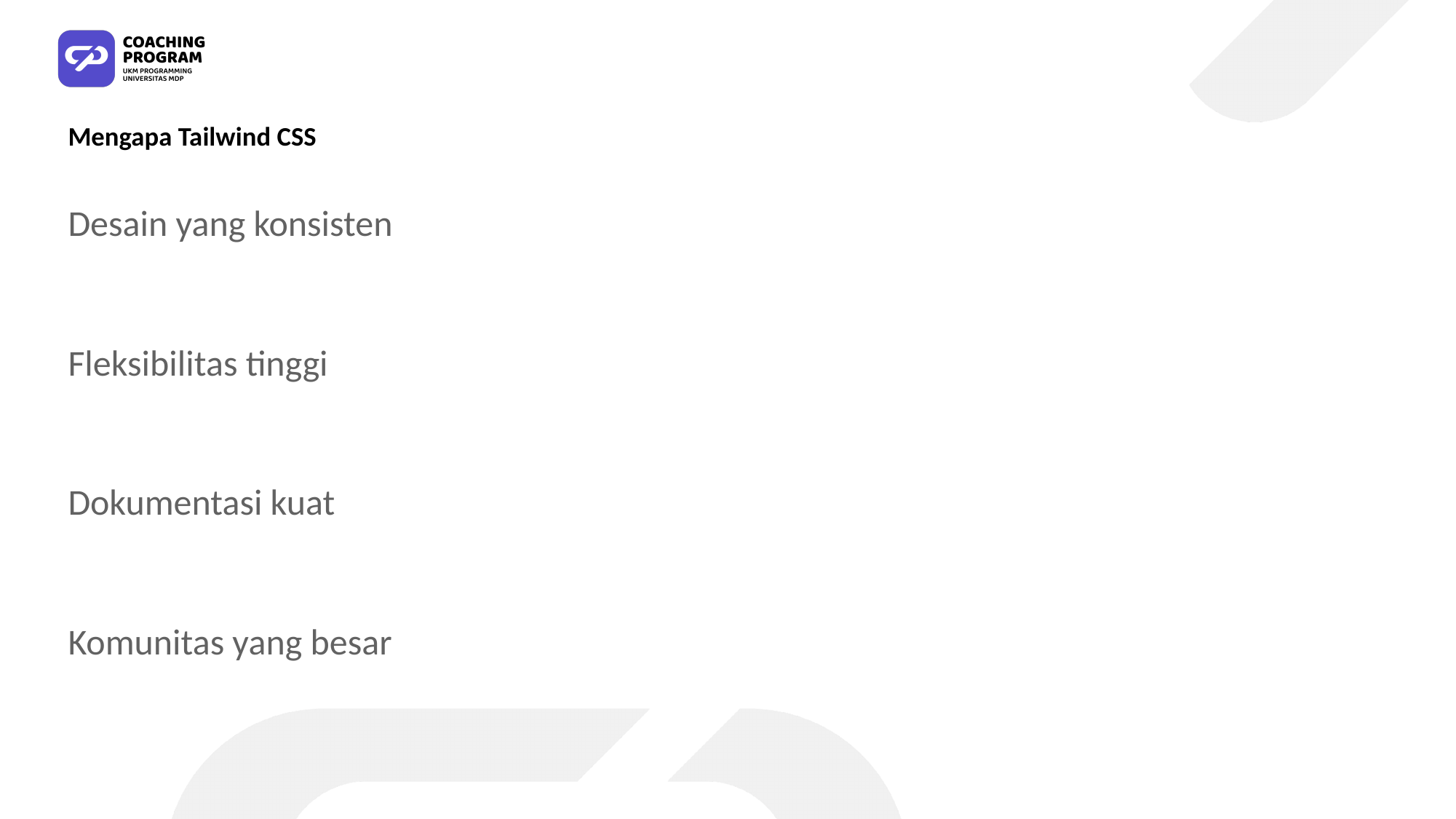

# Mengapa Tailwind CSS
Desain yang konsisten

Fleksibilitas tinggi

Dokumentasi kuat

Komunitas yang besar